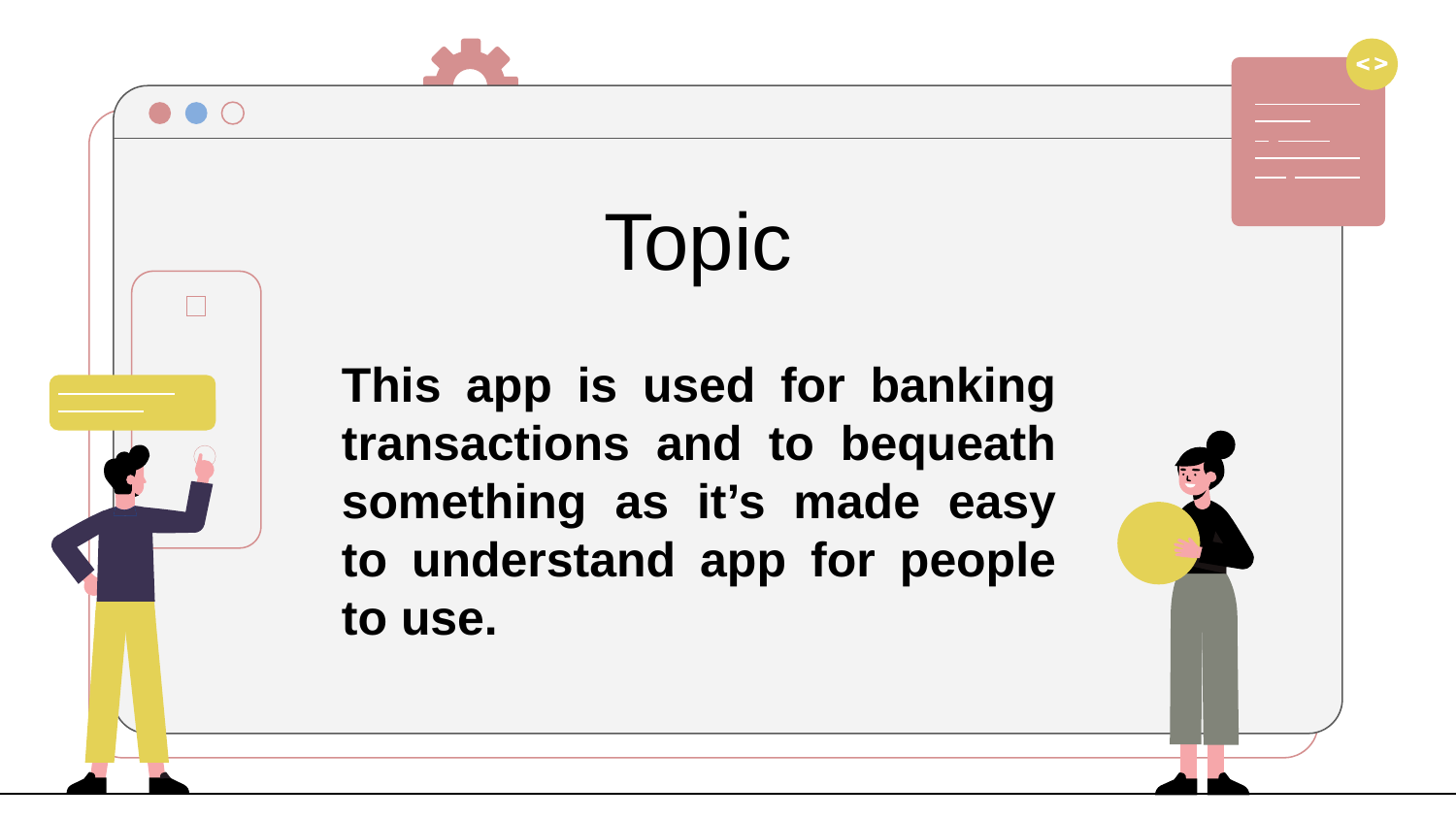

Topic
This app is used for banking transactions and to bequeath something as it’s made easy to understand app for people to use.